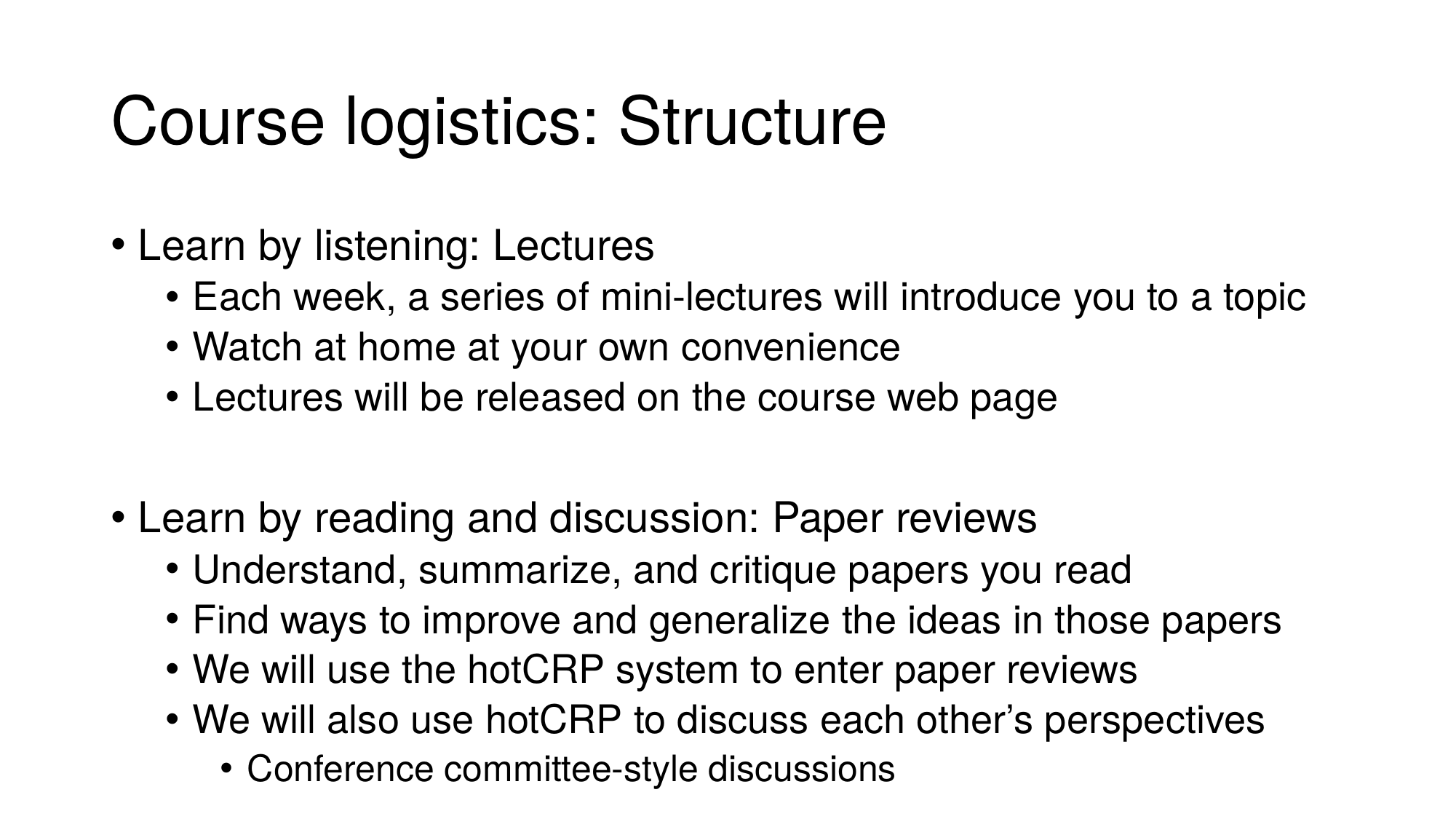

# Course logistics: Structure
Learn by listening: Lectures
Each week, a series of mini-lectures will introduce you to a topic
Watch at home at your own convenience
Lectures will be released on the course web page

Learn by reading and discussion: Paper reviews
Understand, summarize, and critique papers you read
Find ways to improve and generalize the ideas in those papers
We will use the hotCRP system to enter paper reviews
We will also use hotCRP to discuss each other’s perspectives
Conference committee-style discussions